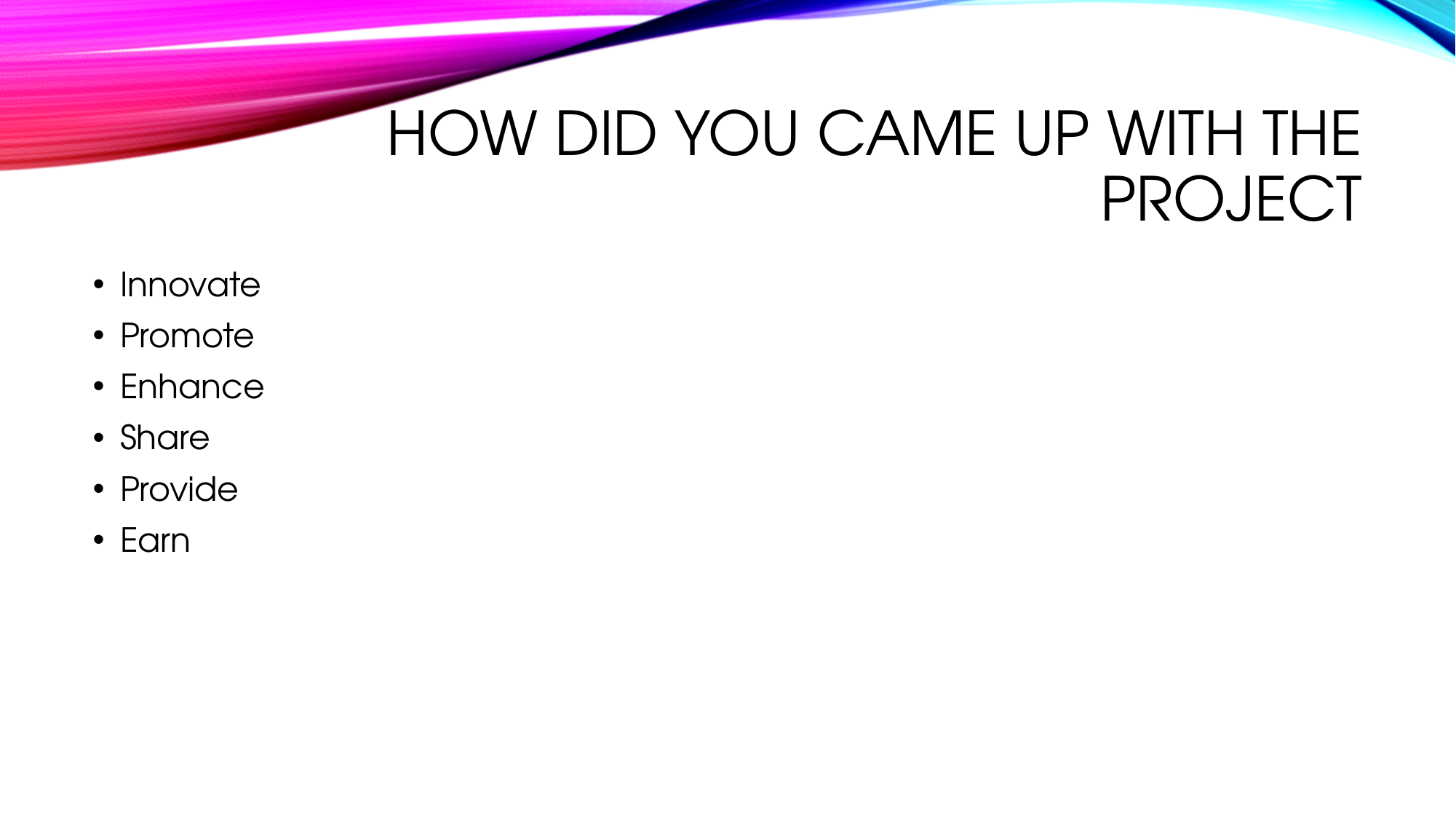

# How did you came up with the Project
Innovate
Promote
Enhance
Share
Provide
Earn